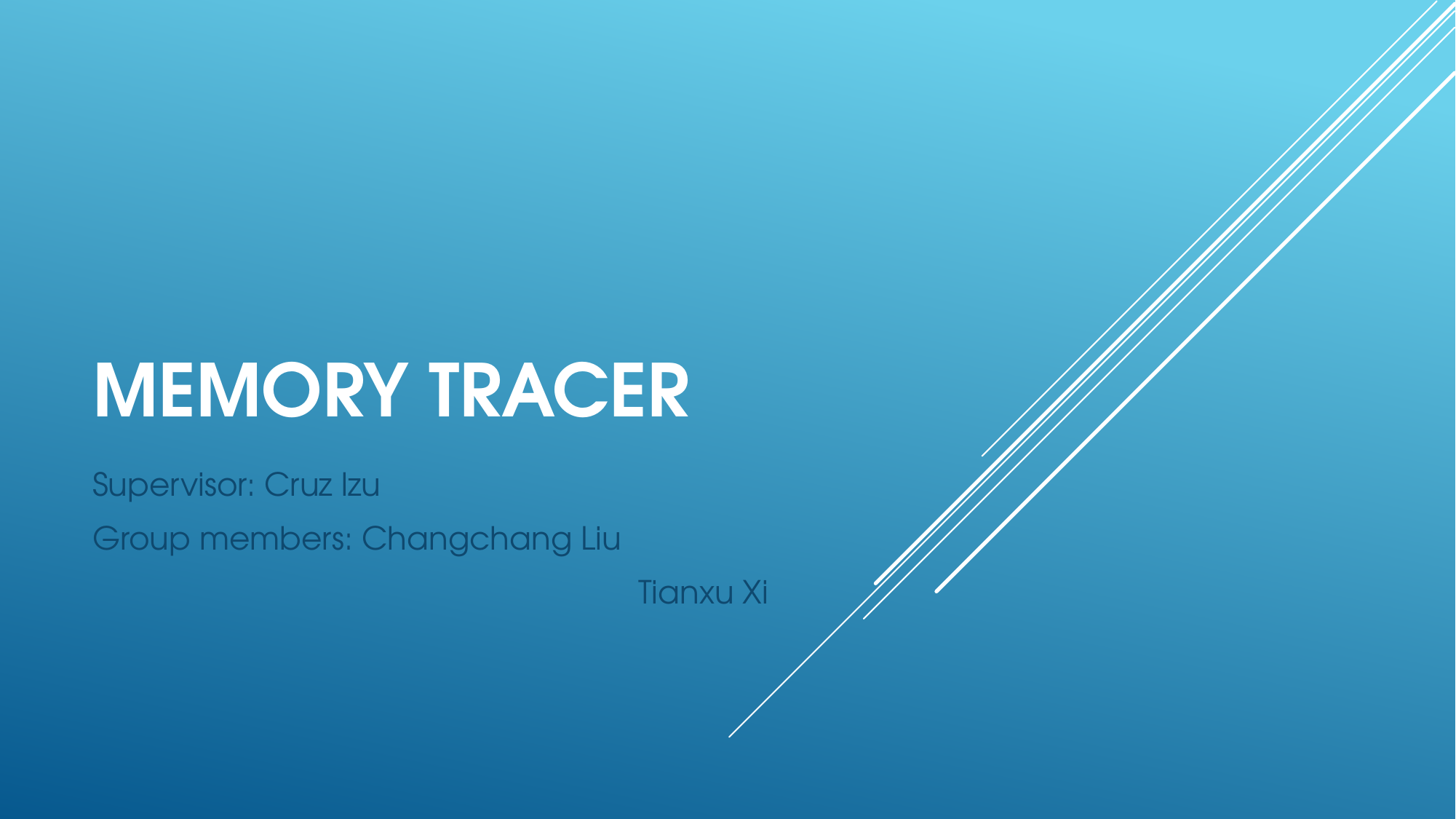

# Memory tracer
Supervisor: Cruz lzu
Group members: Changchang Liu
    					Tianxu Xi